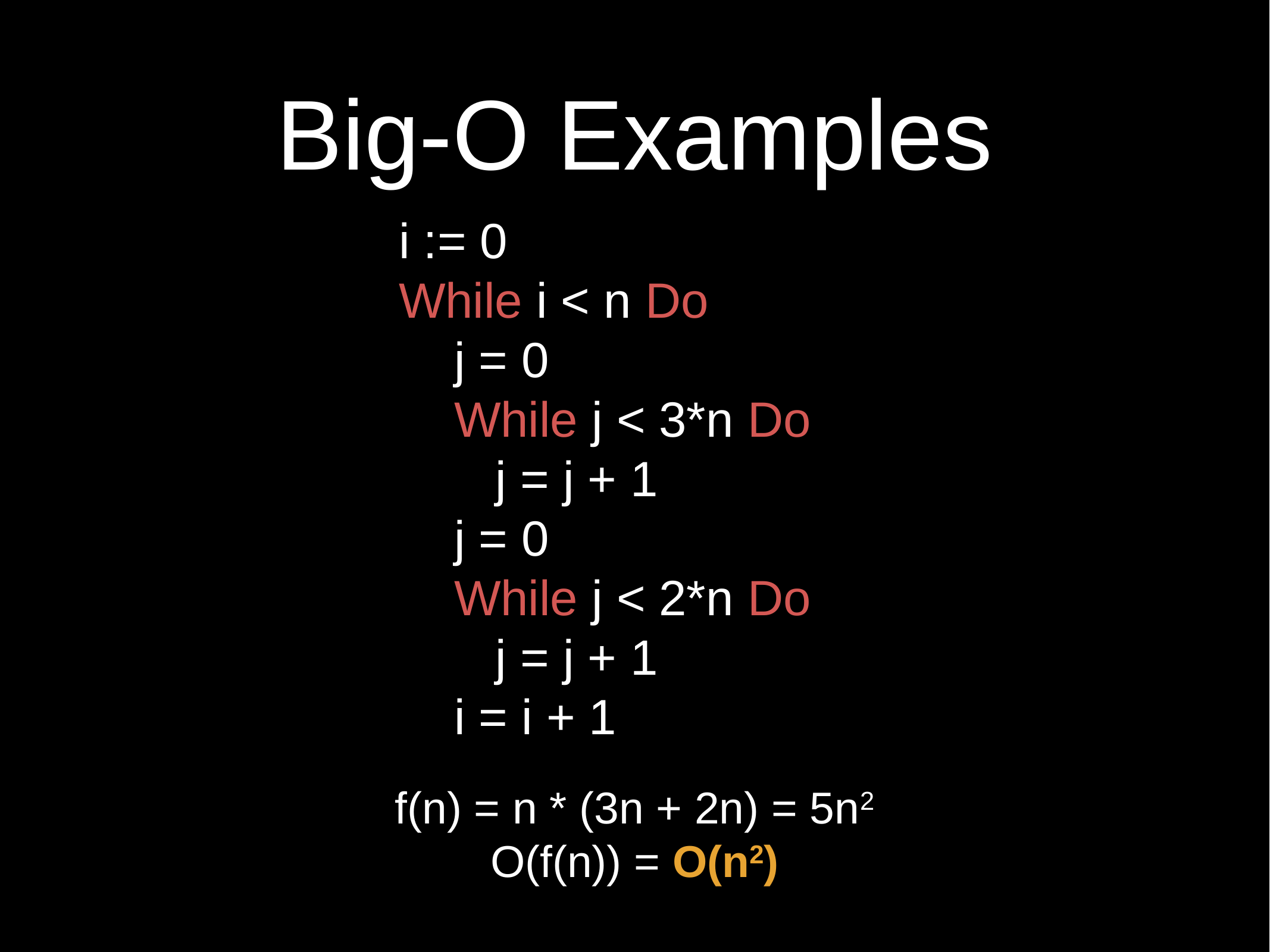

# Big-O Examples
i := 0
While i < n Do
    j = 0
    While j < 3*n Do
       j = j + 1
    j = 0
    While j < 2*n Do
       j = j + 1
    i = i + 1

f(n) = n * (3n + 2n) = 5n2
O(f(n)) = O(n2)